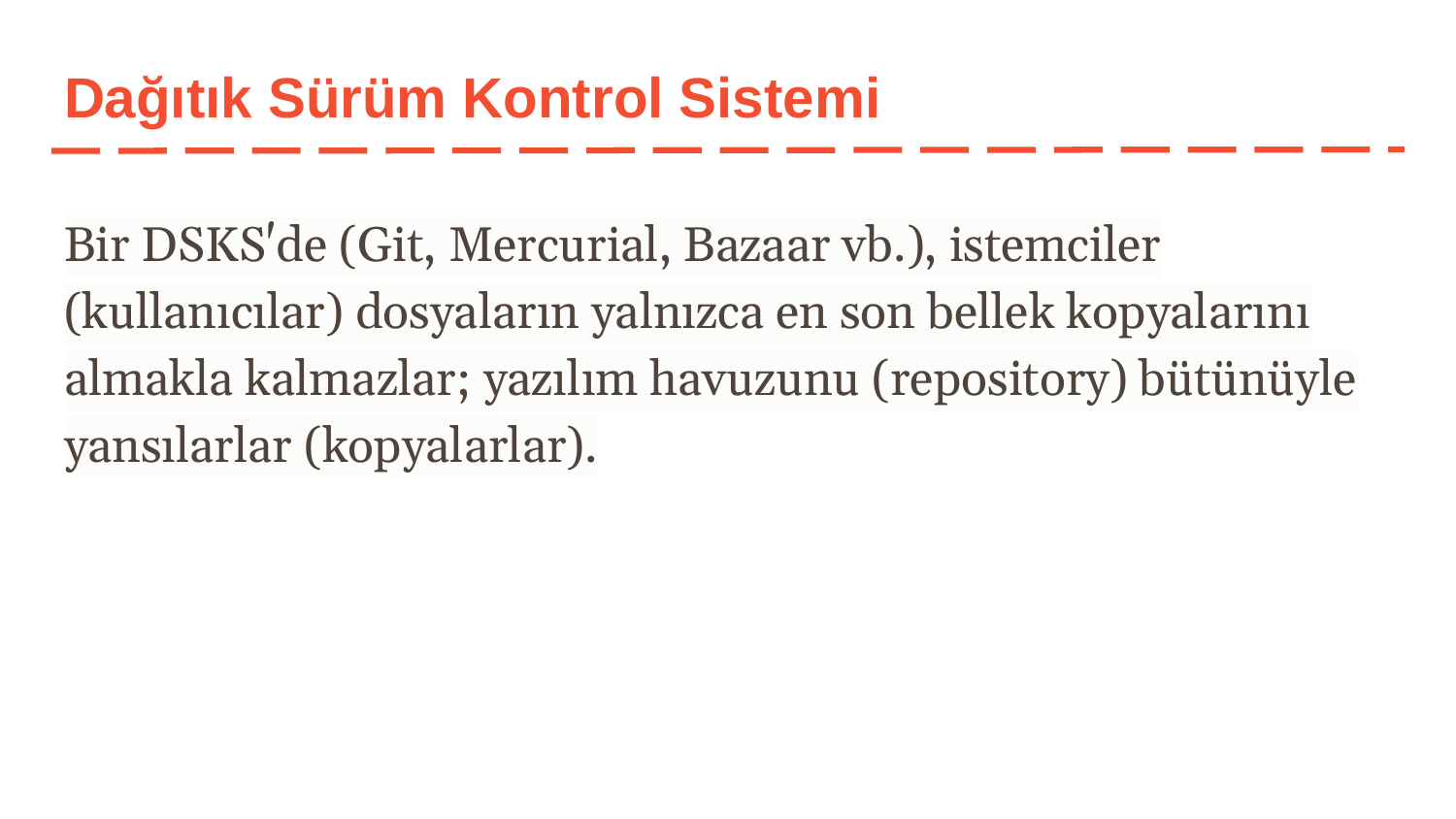

# Dağıtık Sürüm Kontrol Sistemi
Bir DSKS'de (Git, Mercurial, Bazaar vb.), istemciler (kullanıcılar) dosyaların yalnızca en son bellek kopyalarını almakla kalmazlar; yazılım havuzunu (repository) bütünüyle yansılarlar (kopyalarlar).